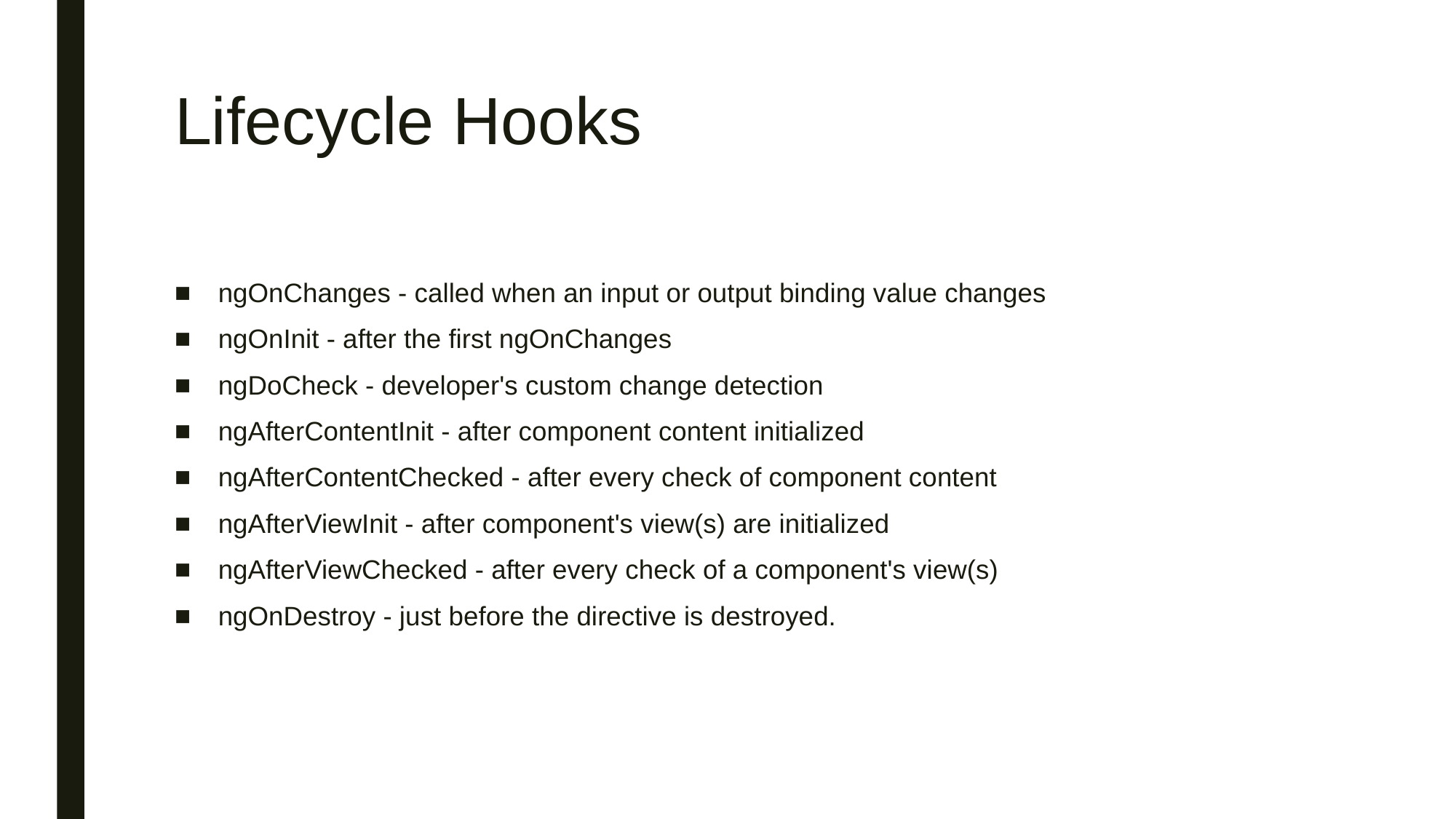

# Lifecycle Hooks
ngOnChanges - called when an input or output binding value changes
ngOnInit - after the first ngOnChanges
ngDoCheck - developer's custom change detection
ngAfterContentInit - after component content initialized
ngAfterContentChecked - after every check of component content
ngAfterViewInit - after component's view(s) are initialized
ngAfterViewChecked - after every check of a component's view(s)
ngOnDestroy - just before the directive is destroyed.